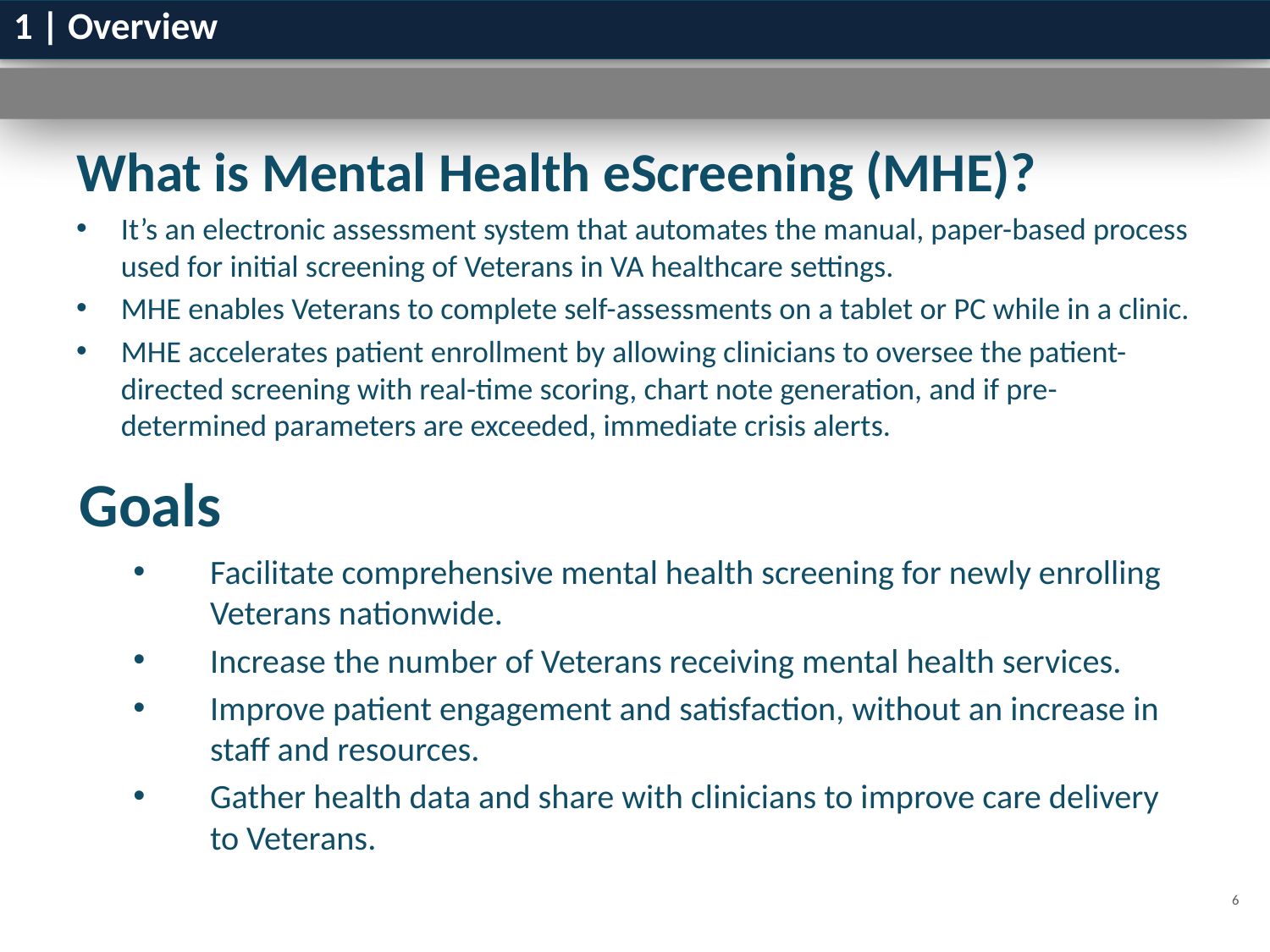

# 1 | Overview
What is Mental Health eScreening (MHE)?
It’s an electronic assessment system that automates the manual, paper-based process used for initial screening of Veterans in VA healthcare settings.
MHE enables Veterans to complete self-assessments on a tablet or PC while in a clinic.
MHE accelerates patient enrollment by allowing clinicians to oversee the patient-directed screening with real-time scoring, chart note generation, and if pre-determined parameters are exceeded, immediate crisis alerts.
Goals
Facilitate comprehensive mental health screening for newly enrolling Veterans nationwide.
Increase the number of Veterans receiving mental health services.
Improve patient engagement and satisfaction, without an increase in staff and resources.
Gather health data and share with clinicians to improve care delivery to Veterans.
6